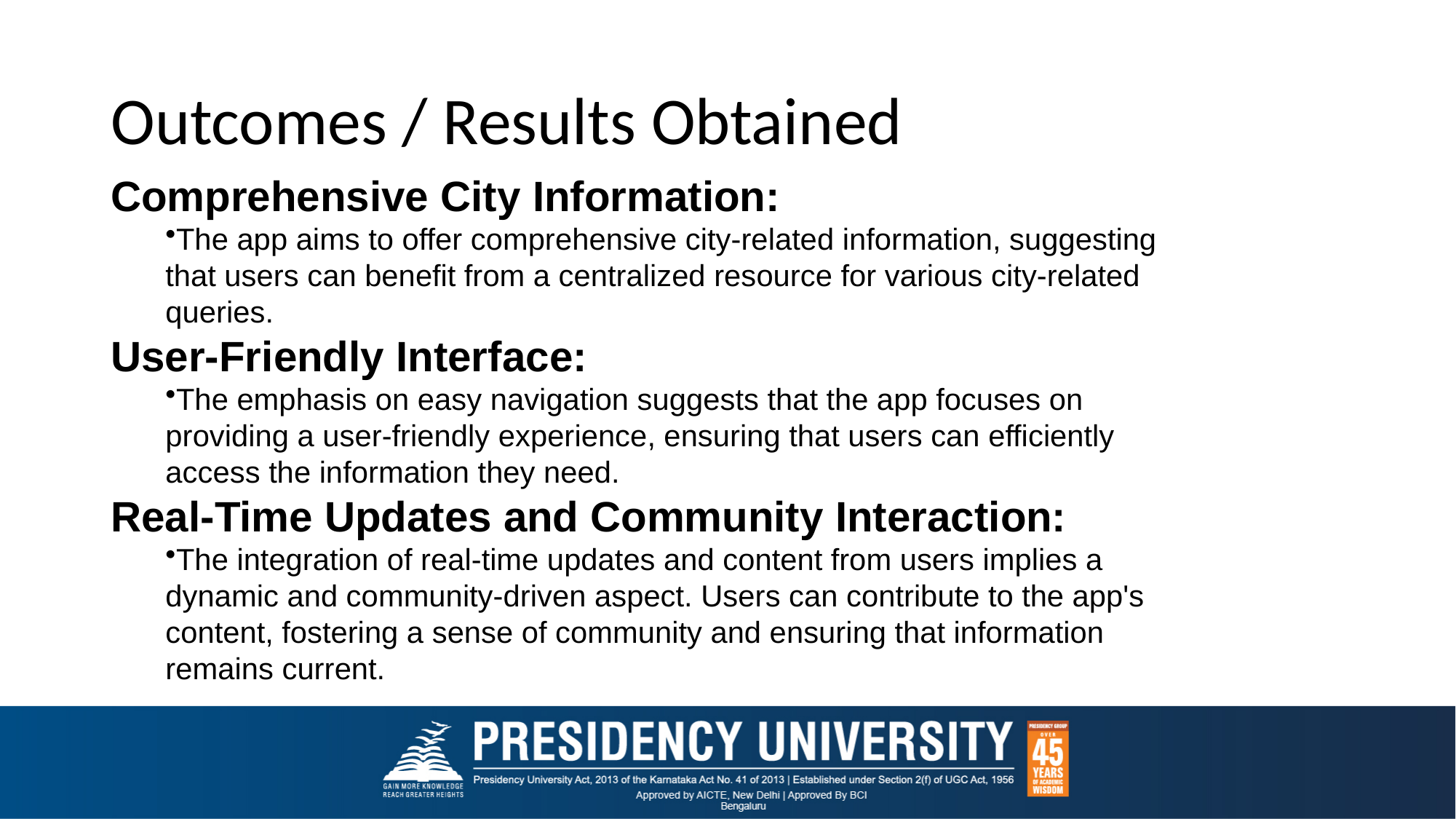

# Outcomes / Results Obtained
Comprehensive City Information:
The app aims to offer comprehensive city-related information, suggesting that users can benefit from a centralized resource for various city-related queries.
User-Friendly Interface:
The emphasis on easy navigation suggests that the app focuses on providing a user-friendly experience, ensuring that users can efficiently access the information they need.
Real-Time Updates and Community Interaction:
The integration of real-time updates and content from users implies a dynamic and community-driven aspect. Users can contribute to the app's content, fostering a sense of community and ensuring that information remains current.